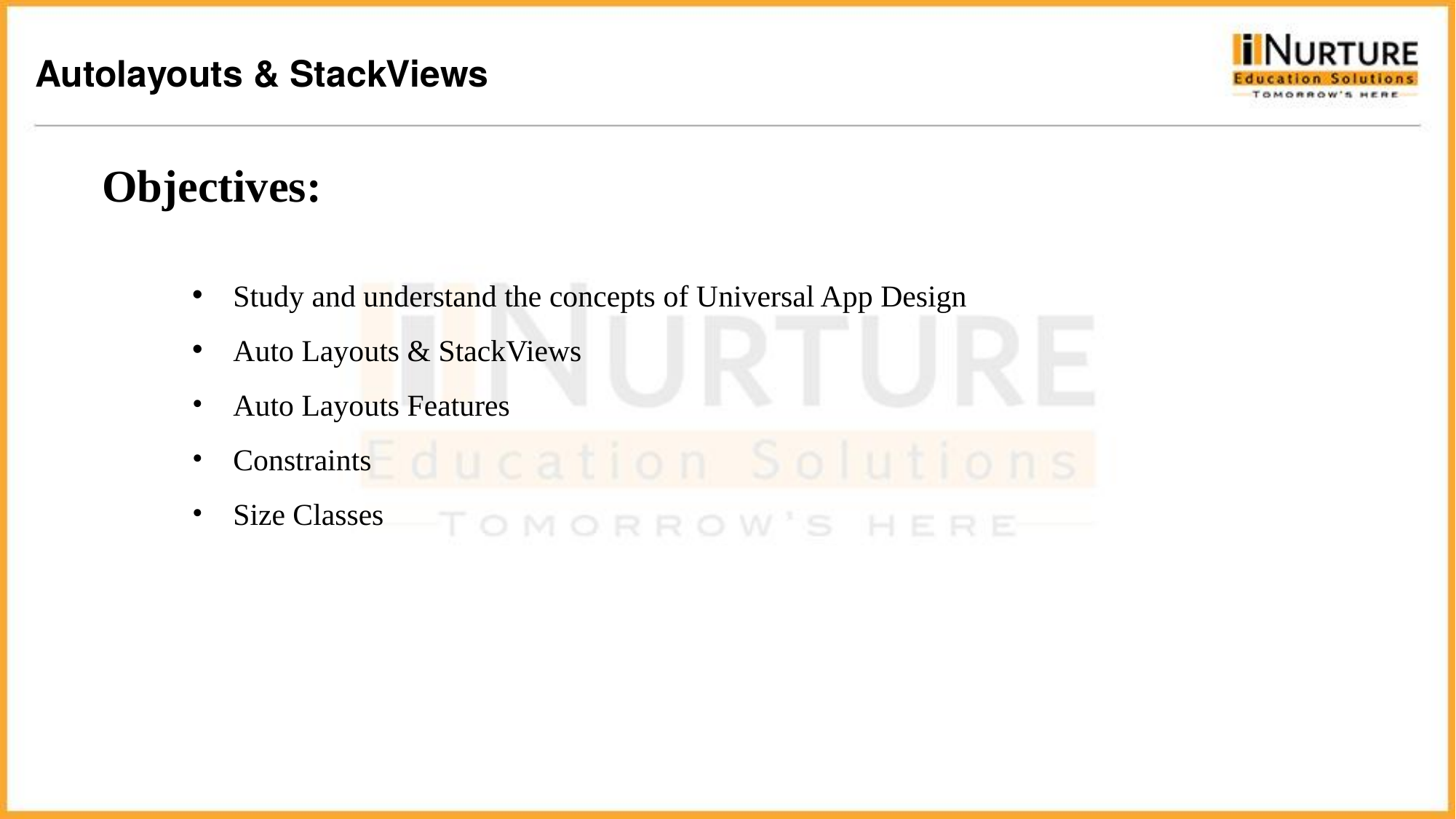

Autolayouts & StackViews
Objectives:
Study and understand the concepts of Universal App Design
Auto Layouts & StackViews
Auto Layouts Features
Constraints
Size Classes